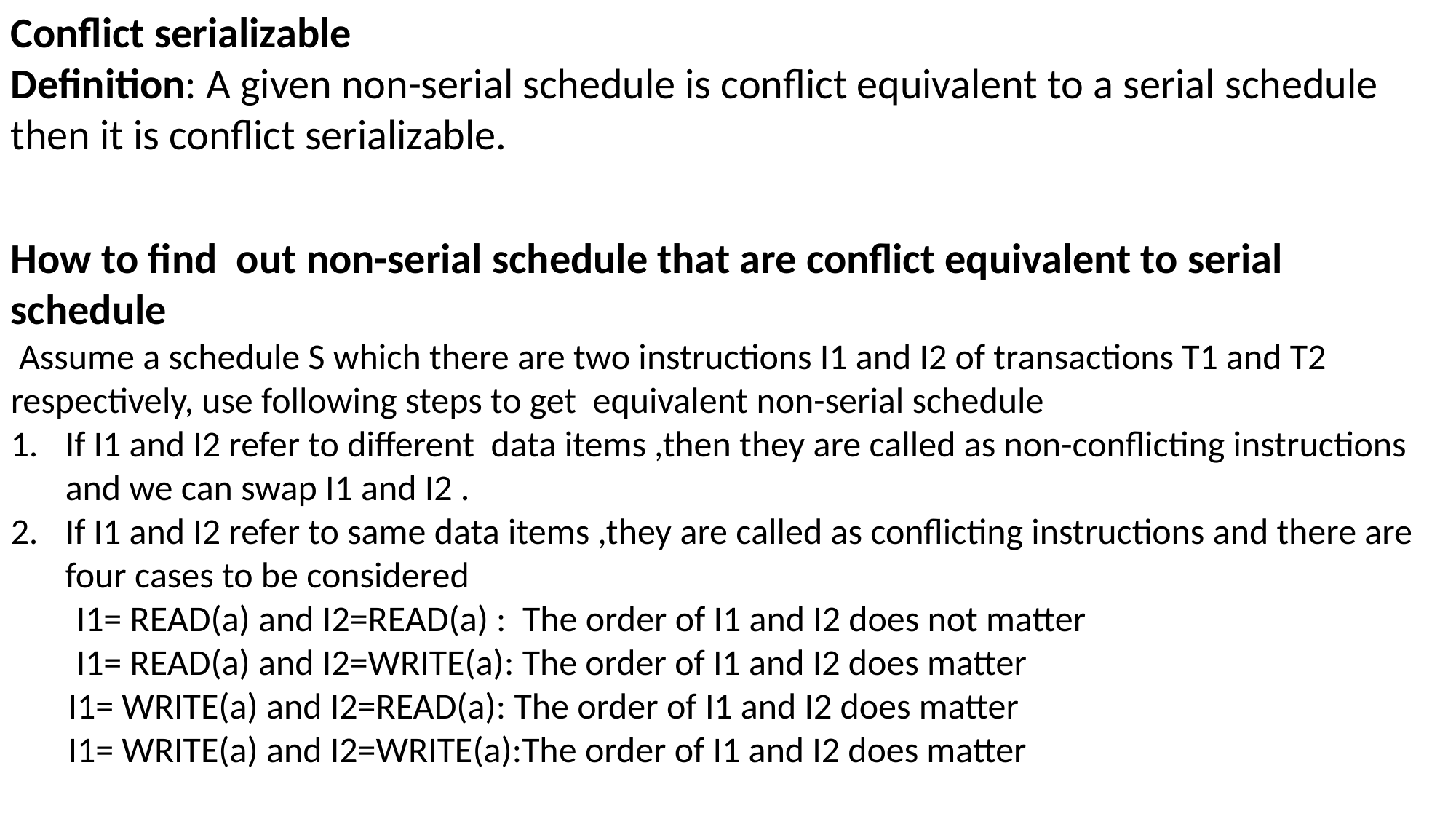

Conflict serializable
Definition: A given non-serial schedule is conflict equivalent to a serial schedule then it is conflict serializable.

How to find  out non-serial schedule that are conflict equivalent to serial schedule
 Assume a schedule S which there are two instructions I1 and I2 of transactions T1 and T2 respectively, use following steps to get  equivalent non-serial schedule
If I1 and I2 refer to different  data items ,then they are called as non-conflicting instructions  and we can swap I1 and I2 .
If I1 and I2 refer to same data items ,they are called as conflicting instructions and there are four cases to be considered
        I1= READ(a) and I2=READ(a) :  The order of I1 and I2 does not matter
        I1= READ(a) and I2=WRITE(a): The order of I1 and I2 does matter
       I1= WRITE(a) and I2=READ(a): The order of I1 and I2 does matter
       I1= WRITE(a) and I2=WRITE(a):The order of I1 and I2 does matter